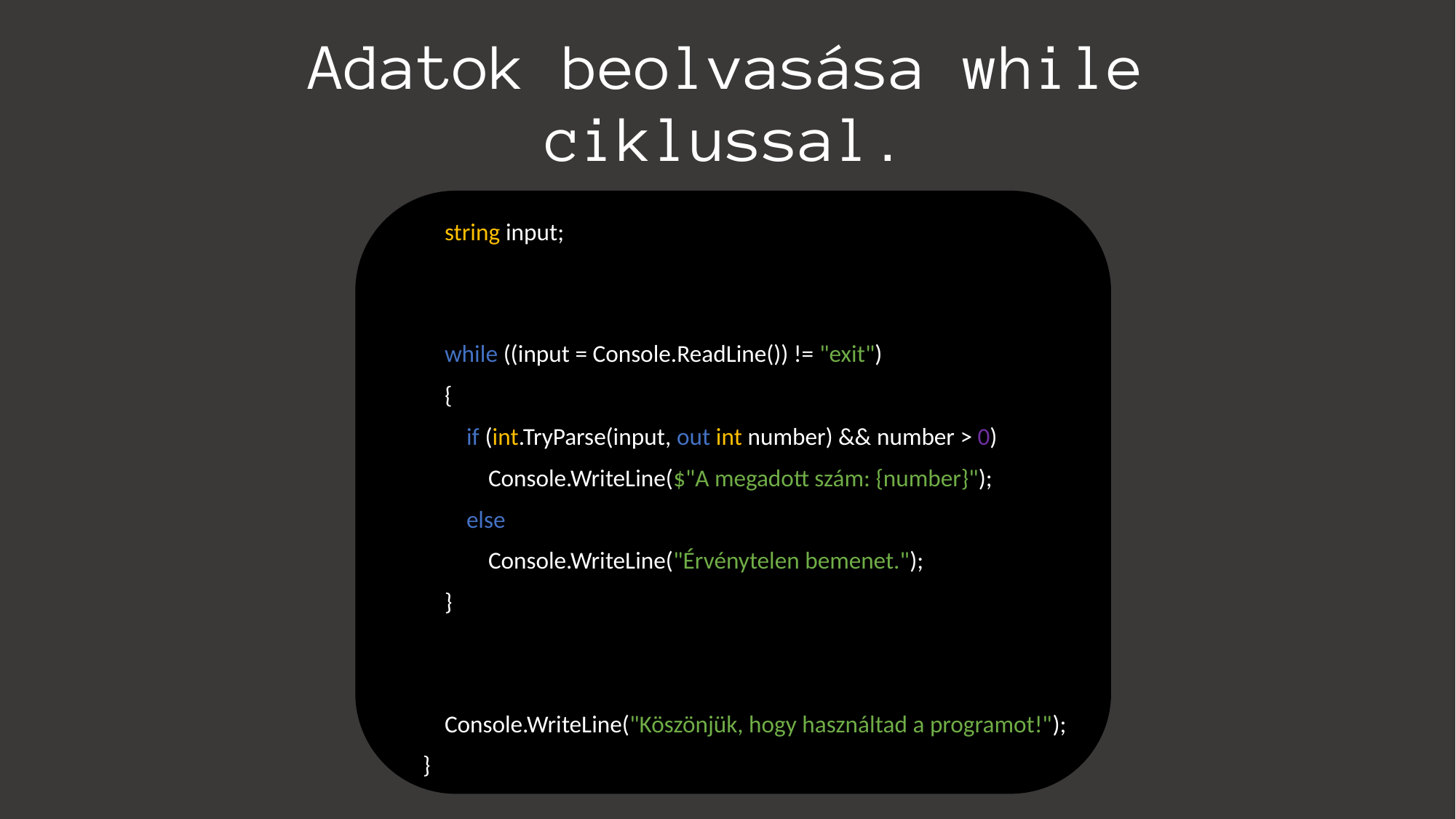

# Adatok beolvasása while ciklussal.

        string input;

        while ((input = Console.ReadLine()) != "exit")
        {
            if (int.TryParse(input, out int number) && number > 0)
                Console.WriteLine($"A megadott szám: {number}");
            else
                Console.WriteLine("Érvénytelen bemenet.");
        }

        Console.WriteLine("Köszönjük, hogy használtad a programot!");
    }